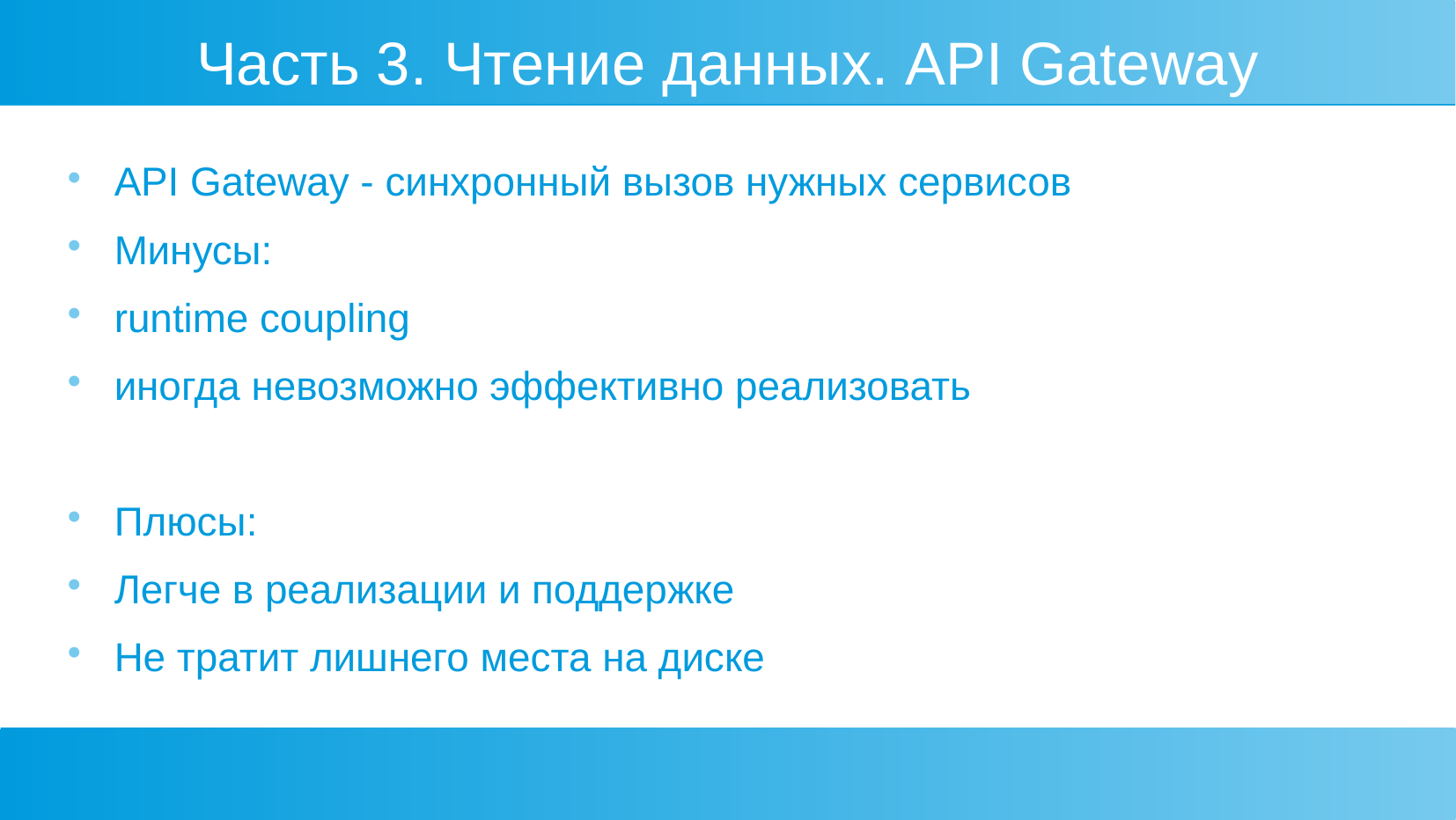

Часть 3. Чтение данных. API Gateway
API Gateway - синхронный вызов нужных сервисов
Минусы:
runtime coupling
иногда невозможно эффективно реализовать

Плюсы:
Легче в реализации и поддержке
Не тратит лишнего места на диске